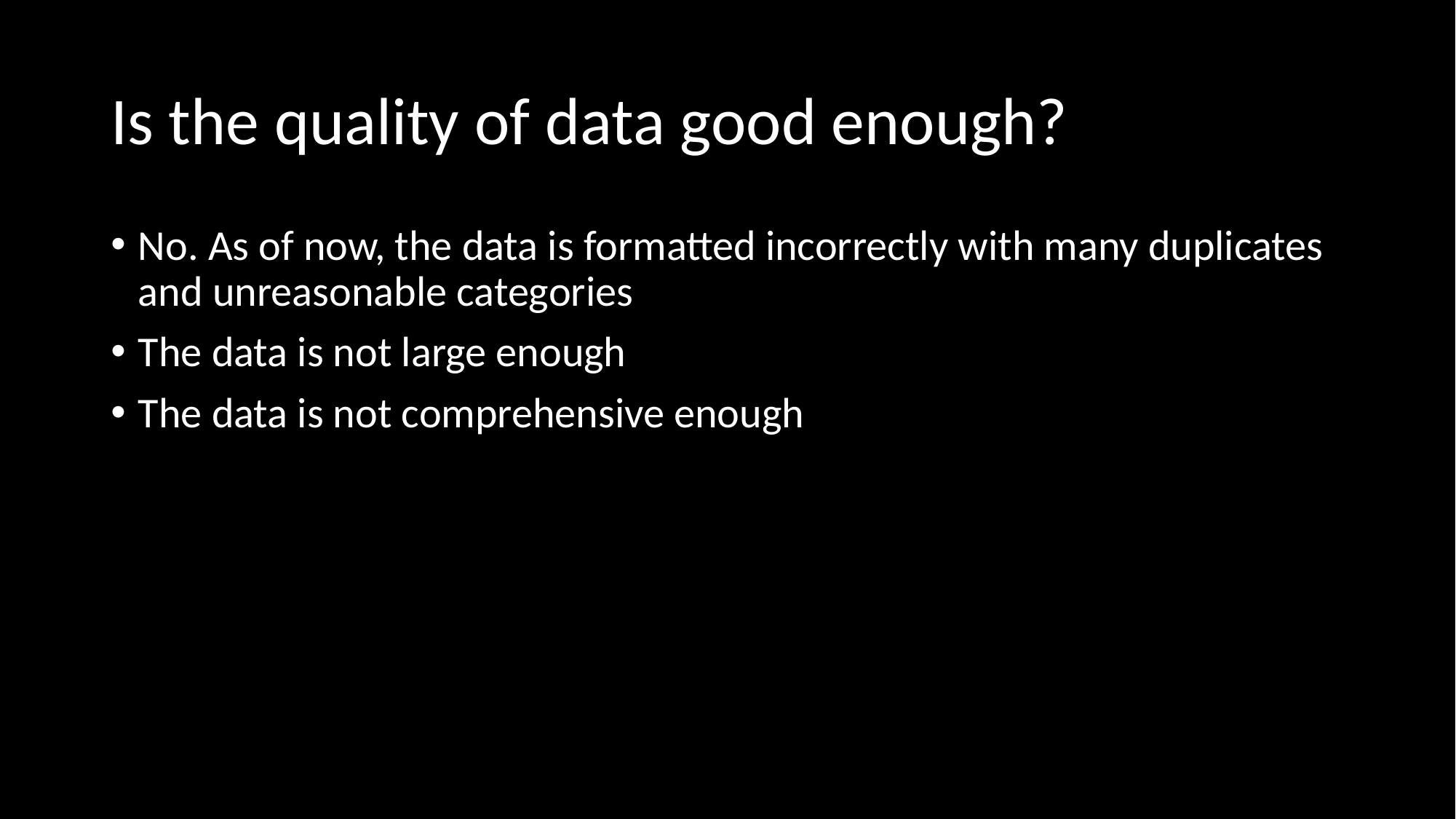

# Is the quality of data good enough?
No. As of now, the data is formatted incorrectly with many duplicates and unreasonable categories
The data is not large enough
The data is not comprehensive enough